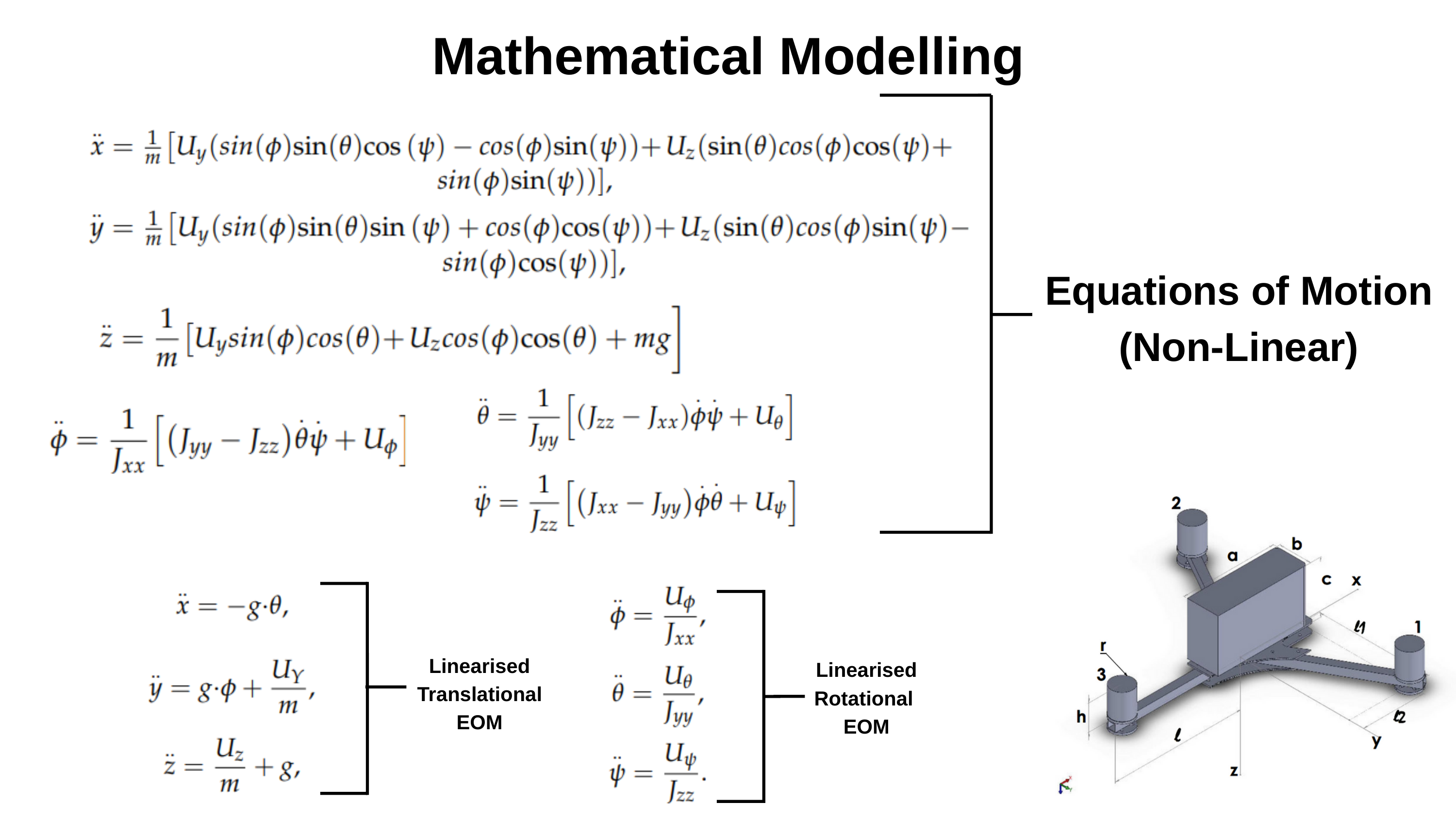

Mathematical Modelling

Equations of Motion (Non-Linear)

Linearised Translational EOM
Linearised Rotational  EOM